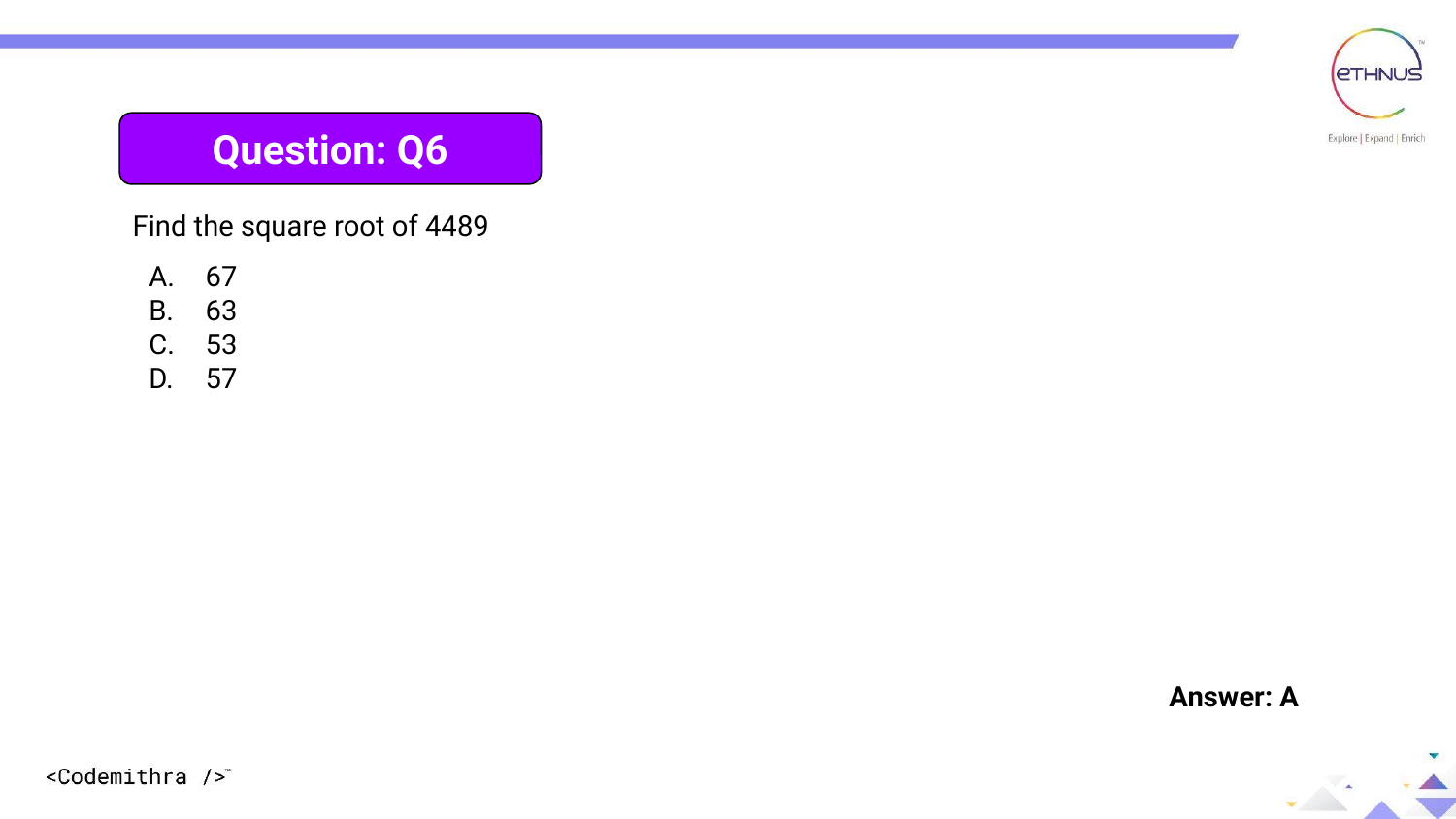

Question: 05
Question: Q6
Find the square root of 4489
67
63
53
57
Answer: A